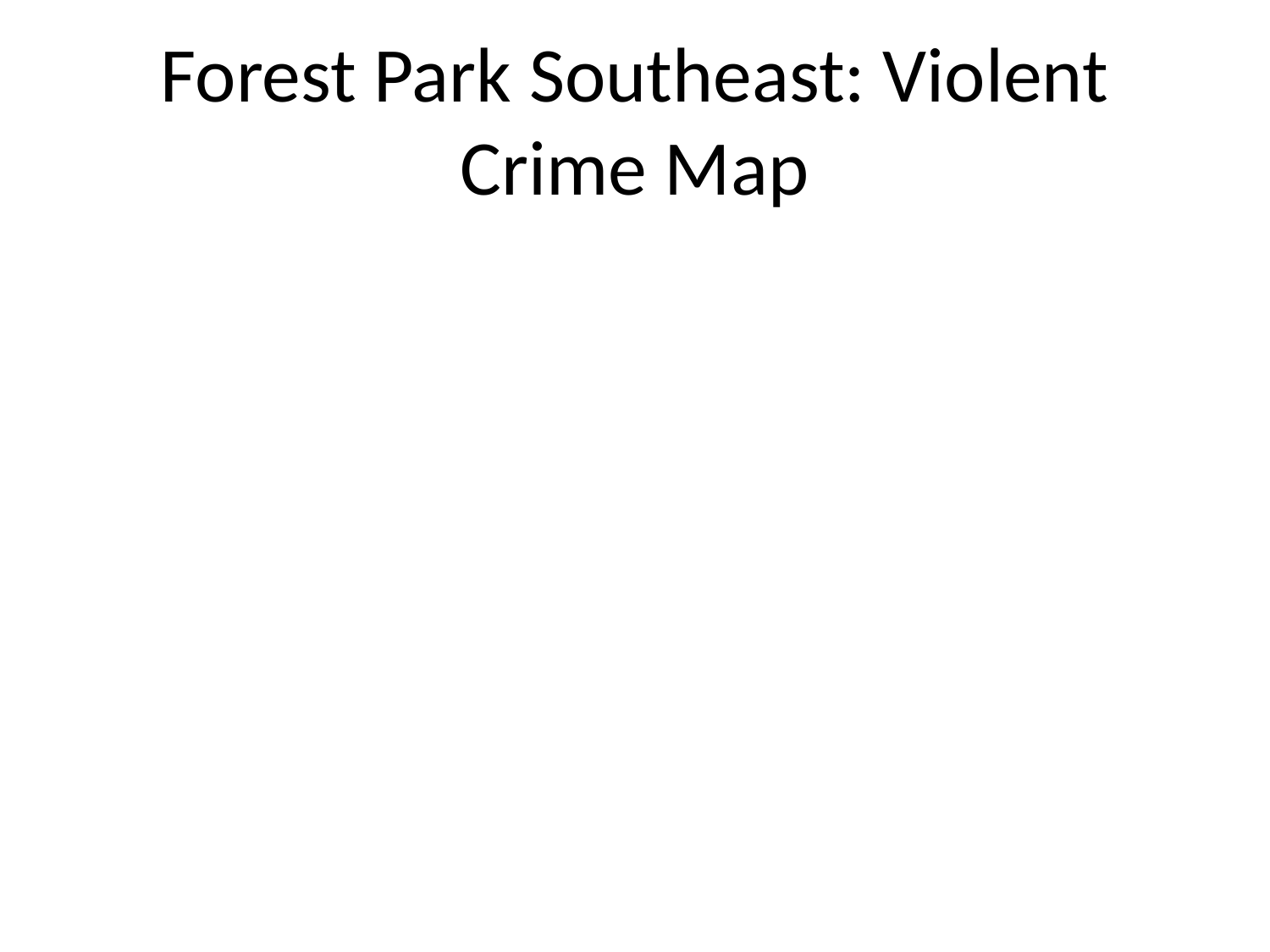

# Forest Park Southeast: Violent Crime Map